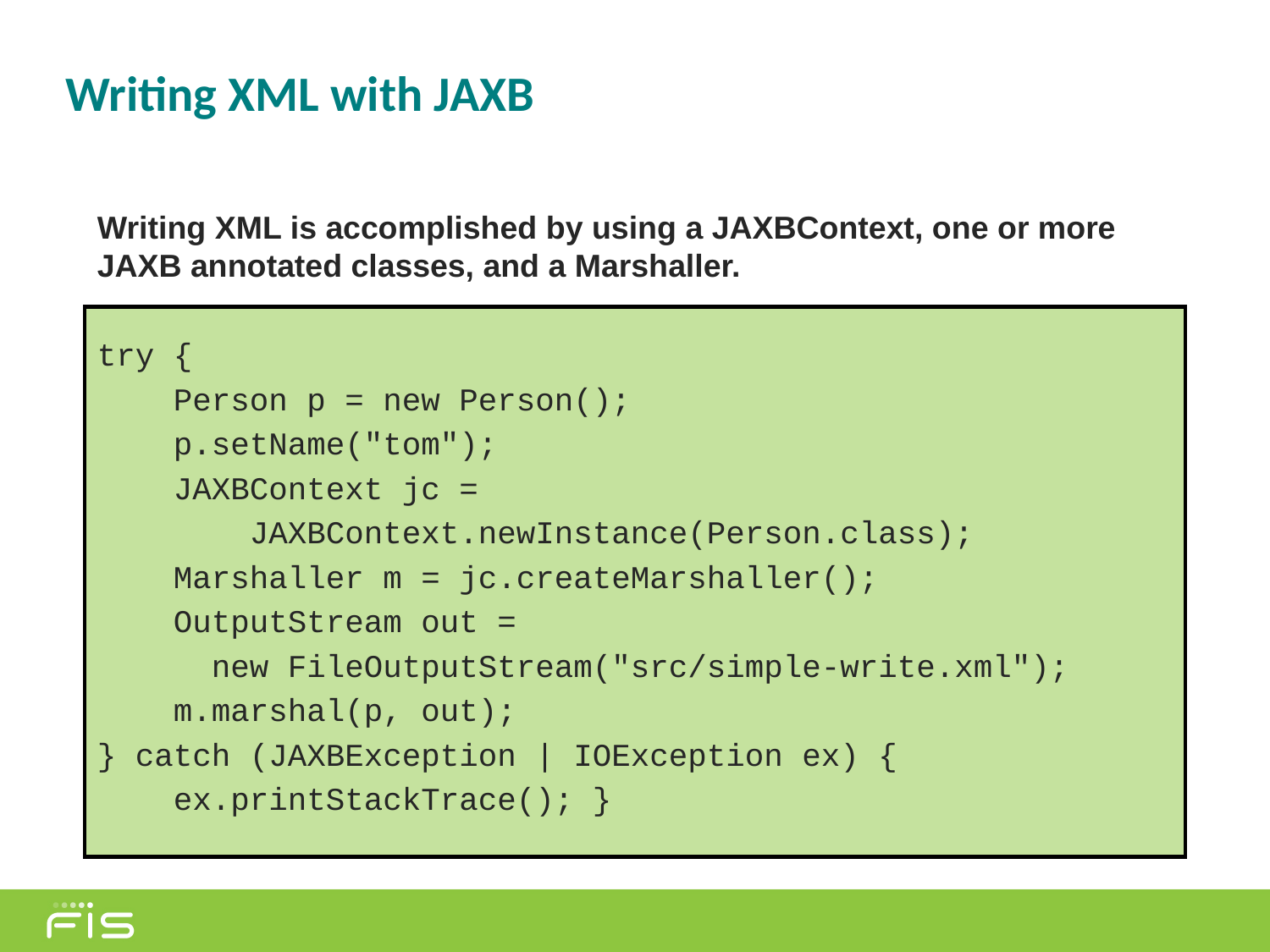

# Writing XML with JAXB
Writing XML is accomplished by using a JAXBContext, one or more JAXB annotated classes, and a Marshaller.

try {
    Person p = new Person();
    p.setName("tom");
    JAXBContext jc =
        JAXBContext.newInstance(Person.class);
    Marshaller m = jc.createMarshaller();
    OutputStream out =
      new FileOutputStream("src/simple-write.xml");
    m.marshal(p, out);
} catch (JAXBException | IOException ex) {
    ex.printStackTrace(); }